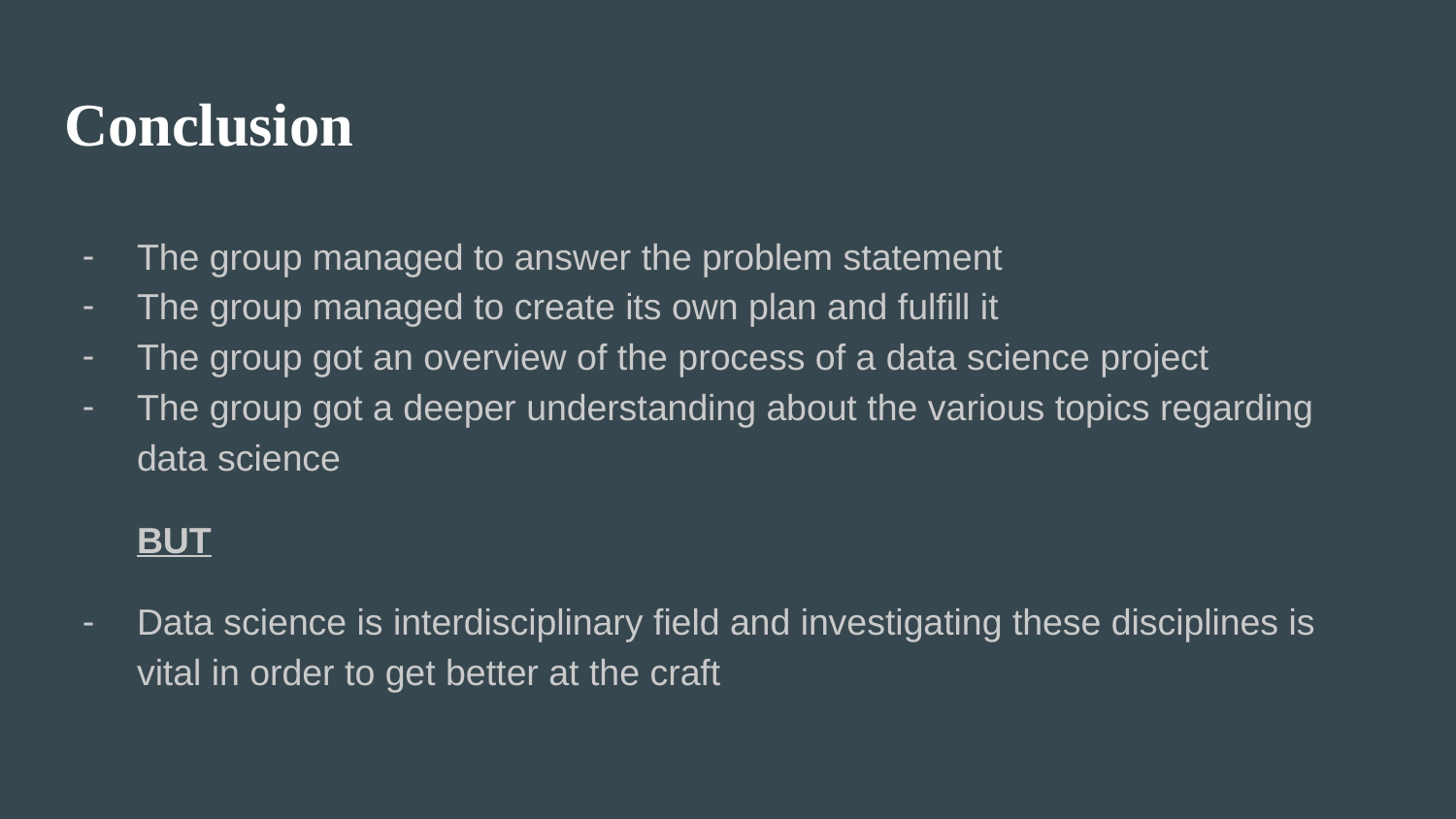

# Conclusion
The group managed to answer the problem statement
The group managed to create its own plan and fulfill it
The group got an overview of the process of a data science project
The group got a deeper understanding about the various topics regarding data science
BUT
Data science is interdisciplinary field and investigating these disciplines is vital in order to get better at the craft